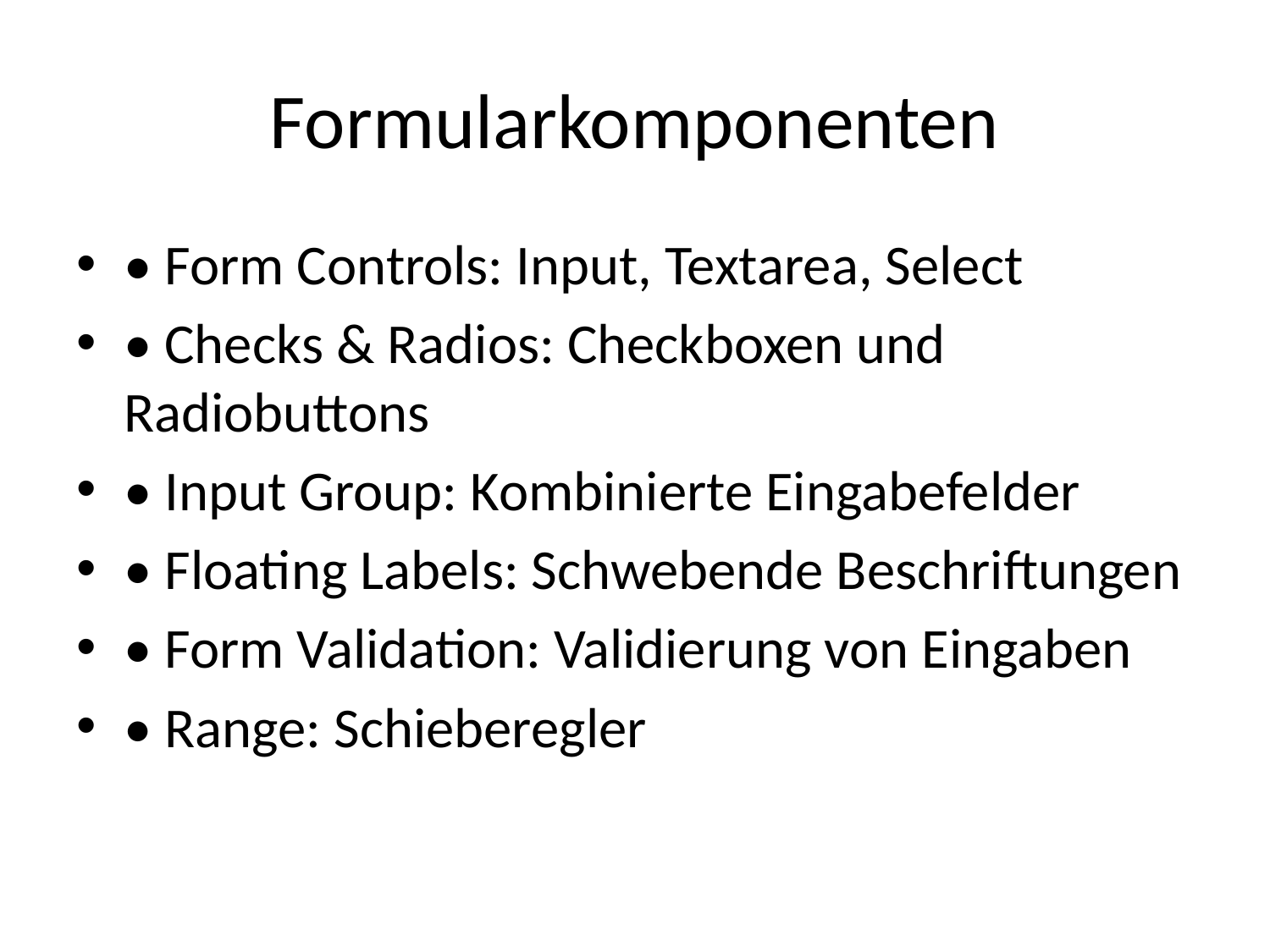

# Formularkomponenten
• Form Controls: Input, Textarea, Select
• Checks & Radios: Checkboxen und Radiobuttons
• Input Group: Kombinierte Eingabefelder
• Floating Labels: Schwebende Beschriftungen
• Form Validation: Validierung von Eingaben
• Range: Schieberegler